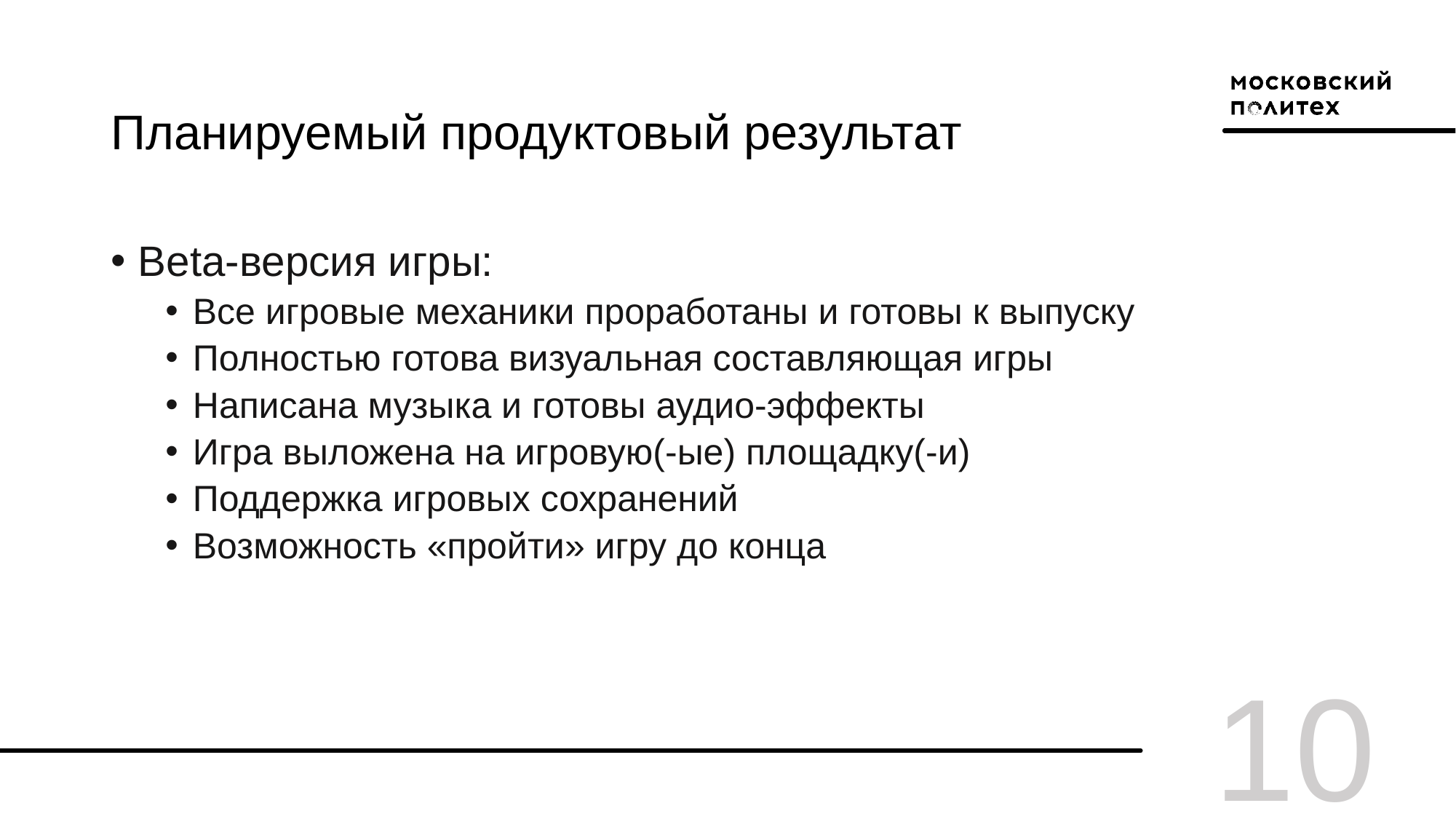

# Планируемый продуктовый результат
Beta-версия игры:
Все игровые механики проработаны и готовы к выпуску
Полностью готова визуальная составляющая игры
Написана музыка и готовы аудио-эффекты
Игра выложена на игровую(-ые) площадку(-и)
Поддержка игровых сохранений
Возможность «пройти» игру до конца
10